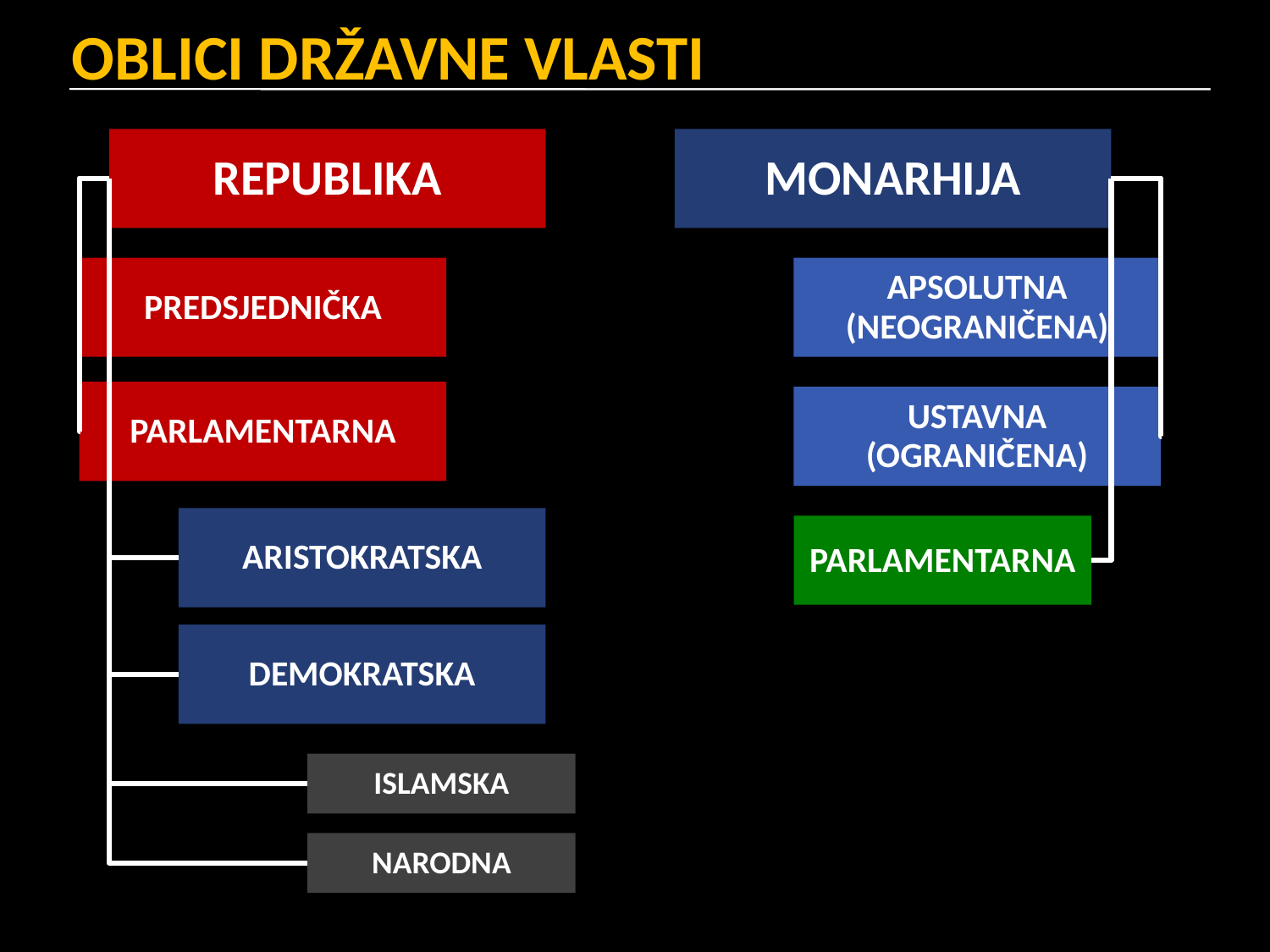

# OBLICI DRŽAVNE VLASTI
REPUBLIKA
MONARHIJA
PREDSJEDNIČKA
APSOLUTNA (NEOGRANIČENA)
PARLAMENTARNA
USTAVNA (OGRANIČENA)
ARISTOKRATSKA
PARLAMENTARNA
DEMOKRATSKA
ISLAMSKA
NARODNA